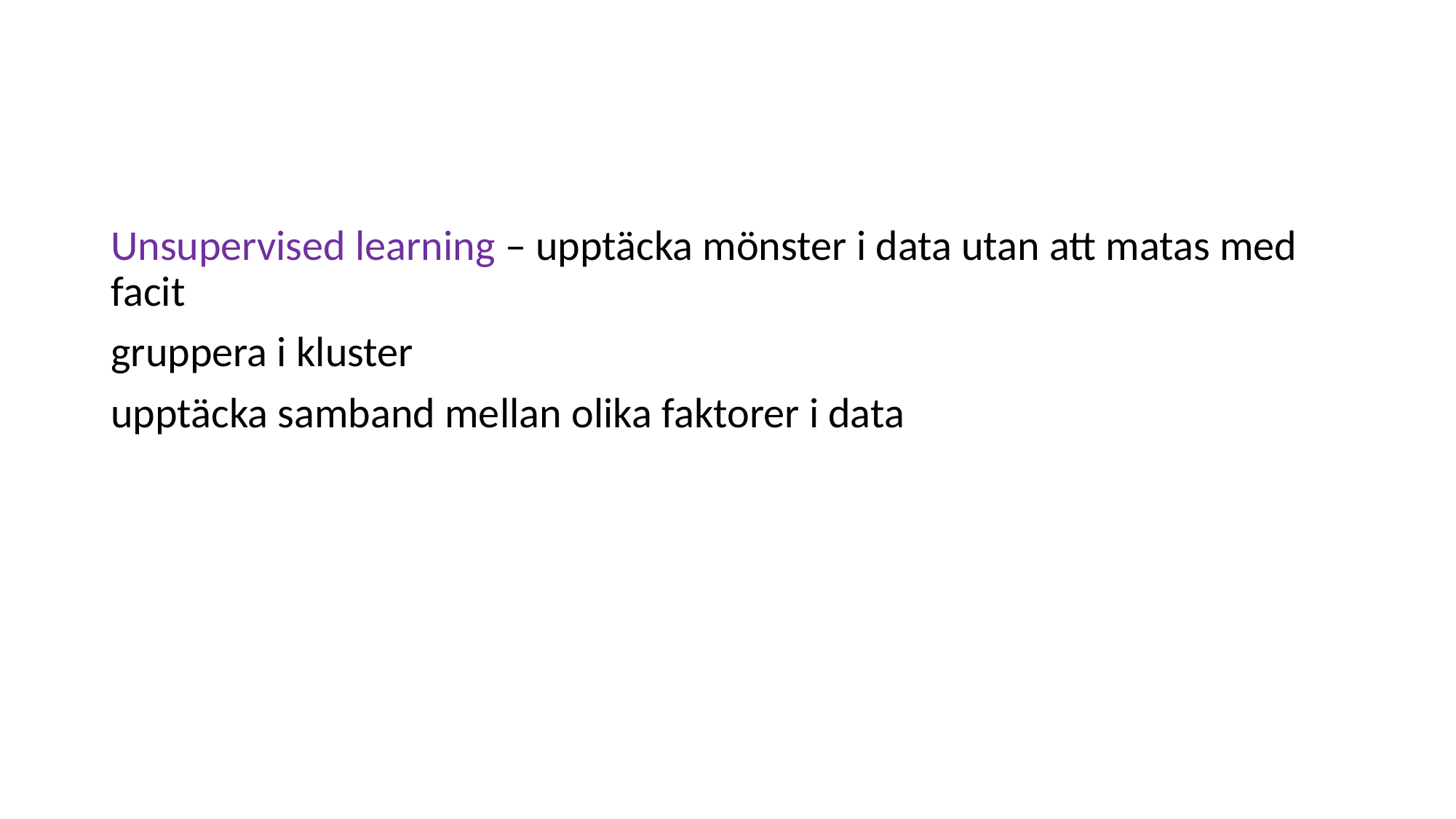

Unsupervised learning – upptäcka mönster i data utan att matas med facit
gruppera i kluster
upptäcka samband mellan olika faktorer i data